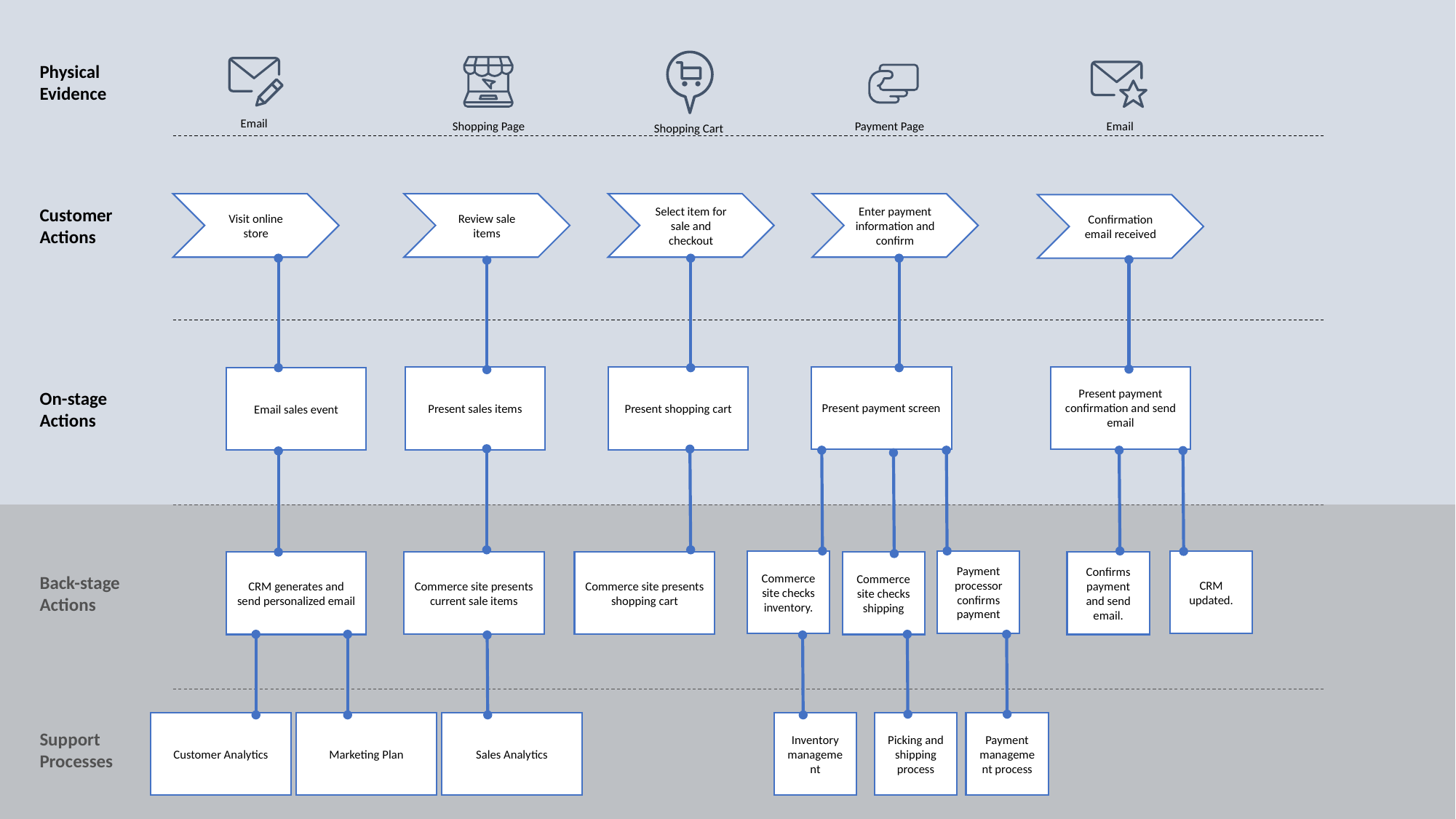

Physical Evidence

Email
Shopping Page
Email
Payment Page
Shopping Cart
Visit online store
Review sale items
Select item for sale and checkout
Enter payment information and confirm
Confirmation email received
Customer Actions
Present payment screen
Present payment confirmation and send email
Present sales items
Present shopping cart
Email sales event
On-stage Actions

Commerce site checks inventory.
Payment processor confirms payment
CRM updated.
Commerce site presents current sale items
Commerce site presents shopping cart
CRM generates and send personalized email
Commerce site checks shipping
Confirms payment and send email.
Back-stage Actions
Customer Analytics
Marketing Plan
Sales Analytics
Inventory management
Picking and shipping process
Payment management process
Support Processes